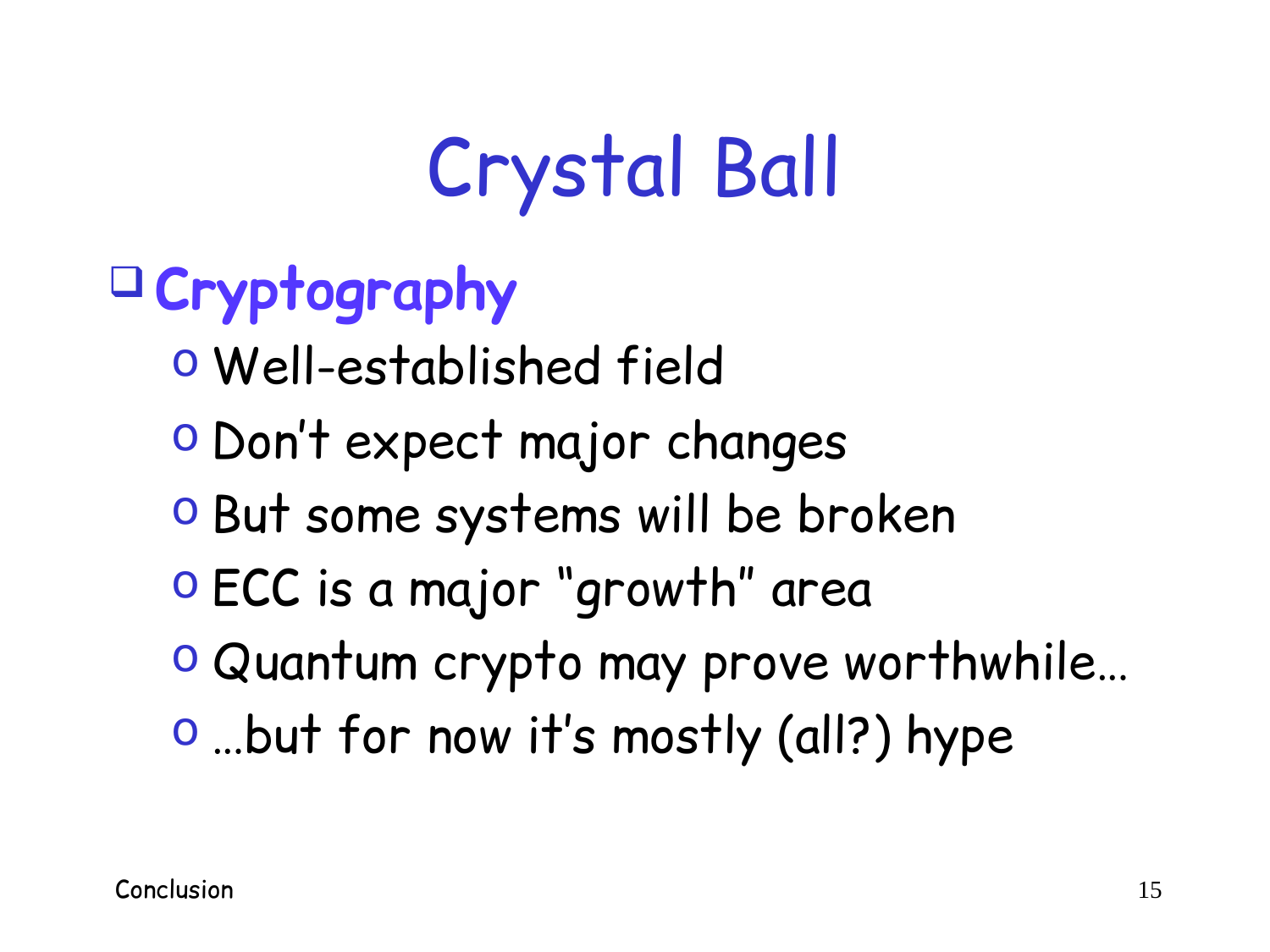

# Crystal Ball
Cryptography
Well-established field
Don’t expect major changes
But some systems will be broken
ECC is a major “growth” area
Quantum crypto may prove worthwhile…
…but for now it’s mostly (all?) hype
 Conclusion                                                                                                                          15